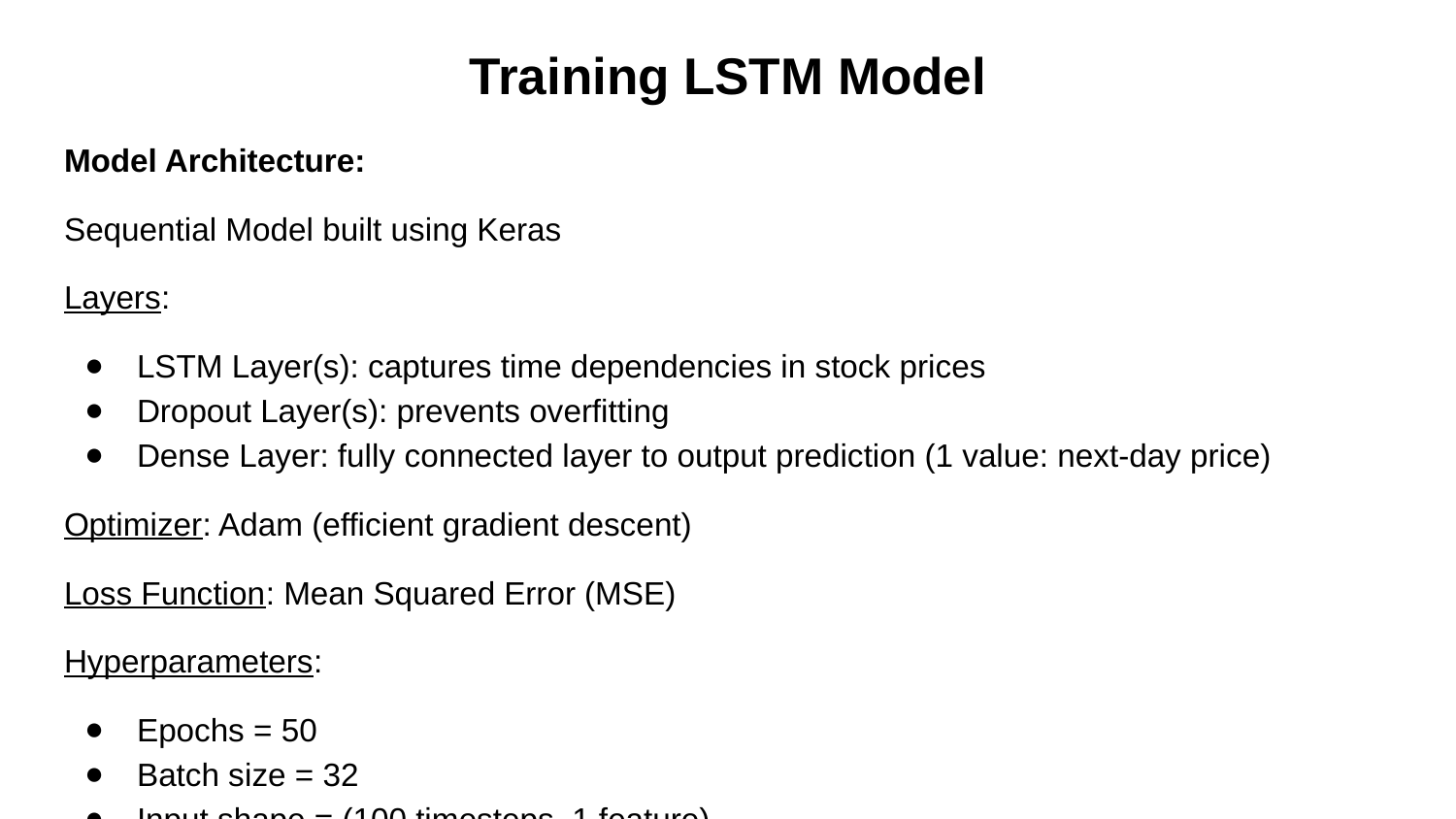

# Training LSTM Model
Model Architecture:
Sequential Model built using Keras
Layers:
LSTM Layer(s): captures time dependencies in stock prices
Dropout Layer(s): prevents overfitting
Dense Layer: fully connected layer to output prediction (1 value: next-day price)
Optimizer: Adam (efficient gradient descent)
Loss Function: Mean Squared Error (MSE)
Hyperparameters:
Epochs = 50
Batch size = 32
Input shape = (100 timesteps, 1 feature)